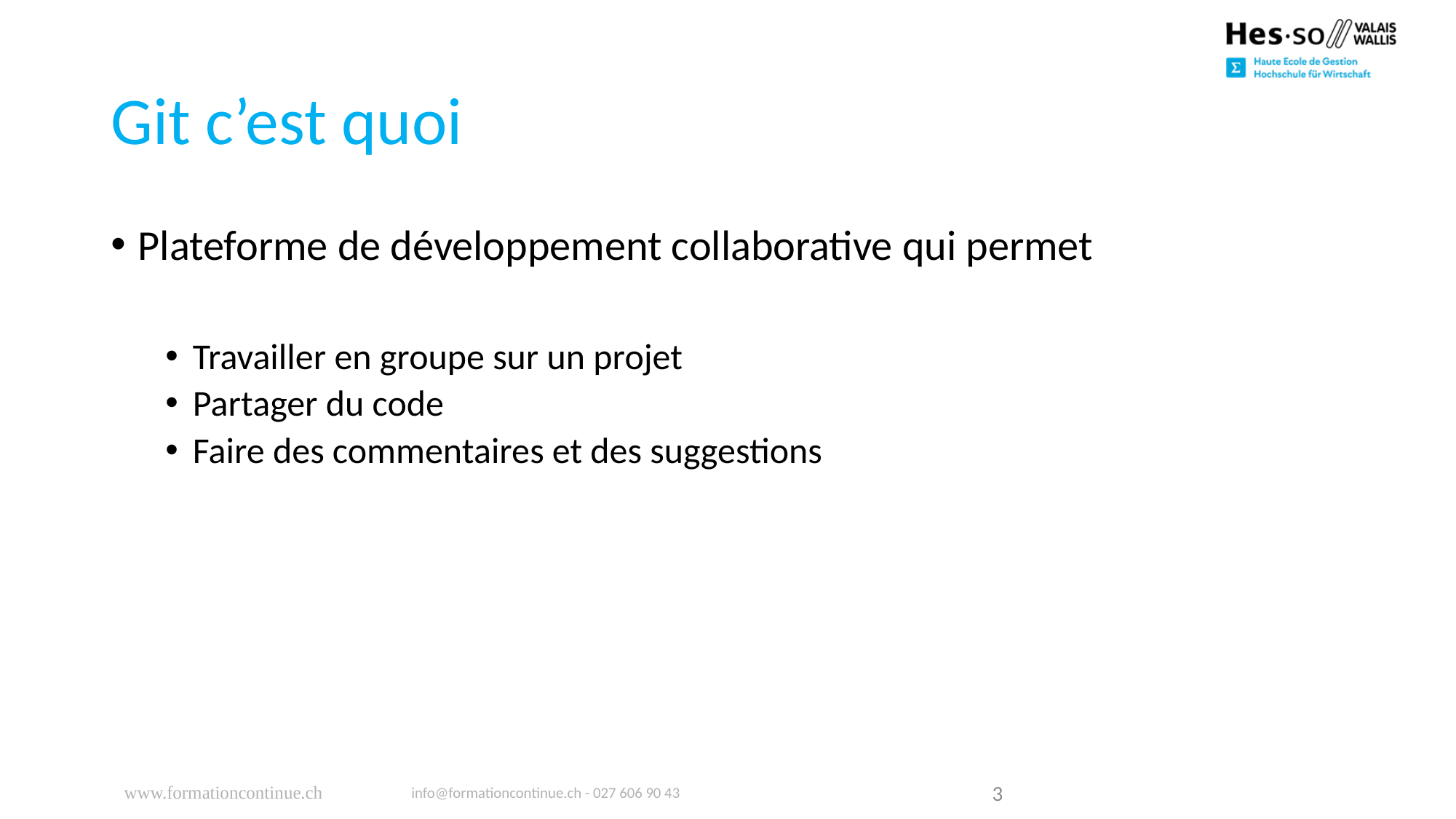

# Git c’est quoi
Plateforme de développement collaborative qui permet

Travailler en groupe sur un projet
Partager du code
Faire des commentaires et des suggestions

www.formationcontinue.ch
info@formationcontinue.ch - 027 606 90 43
3